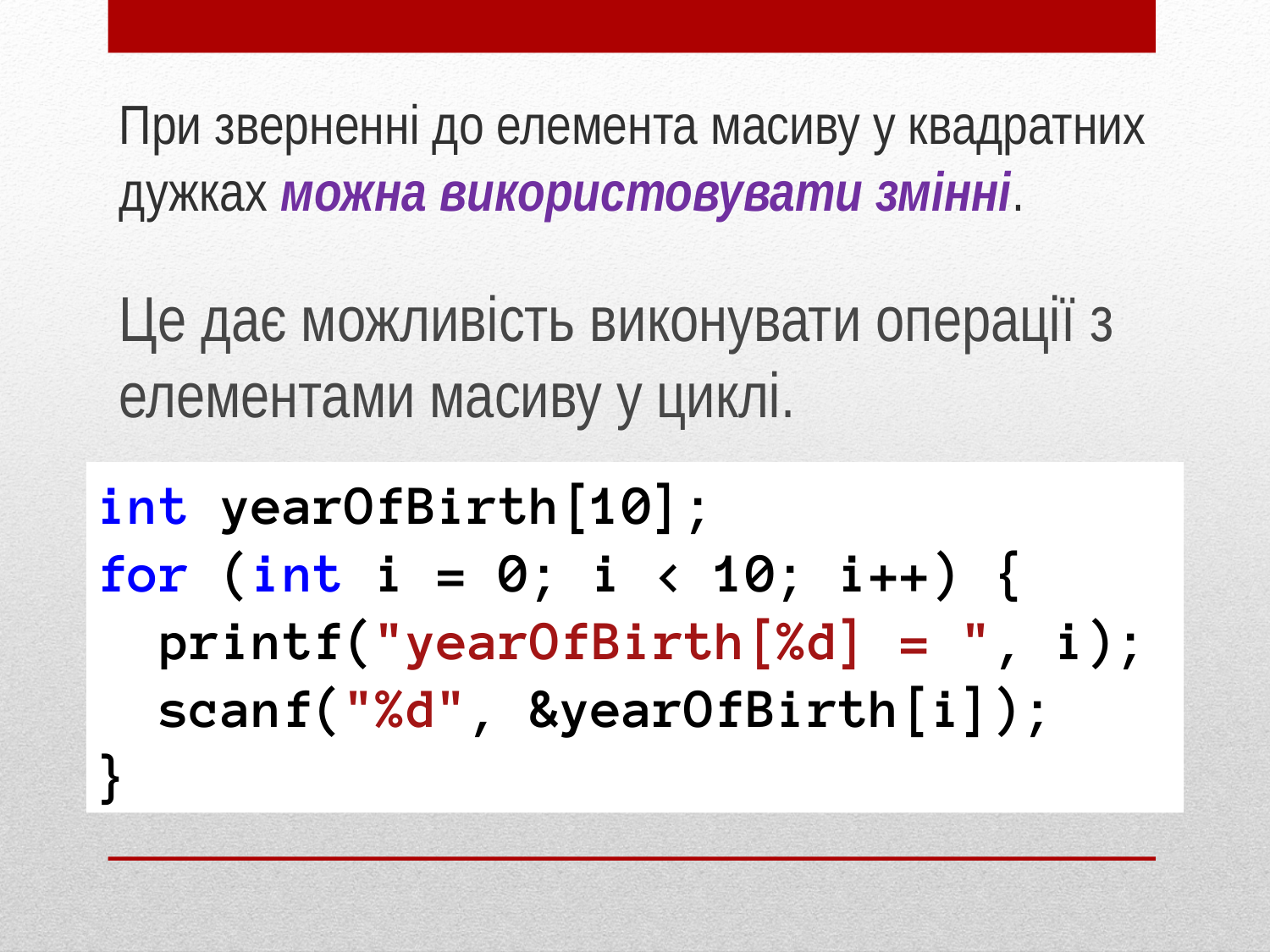

При зверненні до елемента масиву у квадратних дужках можна використовувати змінні.
Це дає можливість виконувати операції з елементами масиву у циклі.
int yearOfBirth[10];
for (int i = 0; i < 10; i++) {
  printf("yearOfBirth[%d] = ", i);
  scanf("%d", &yearOfBirth[i]);
}